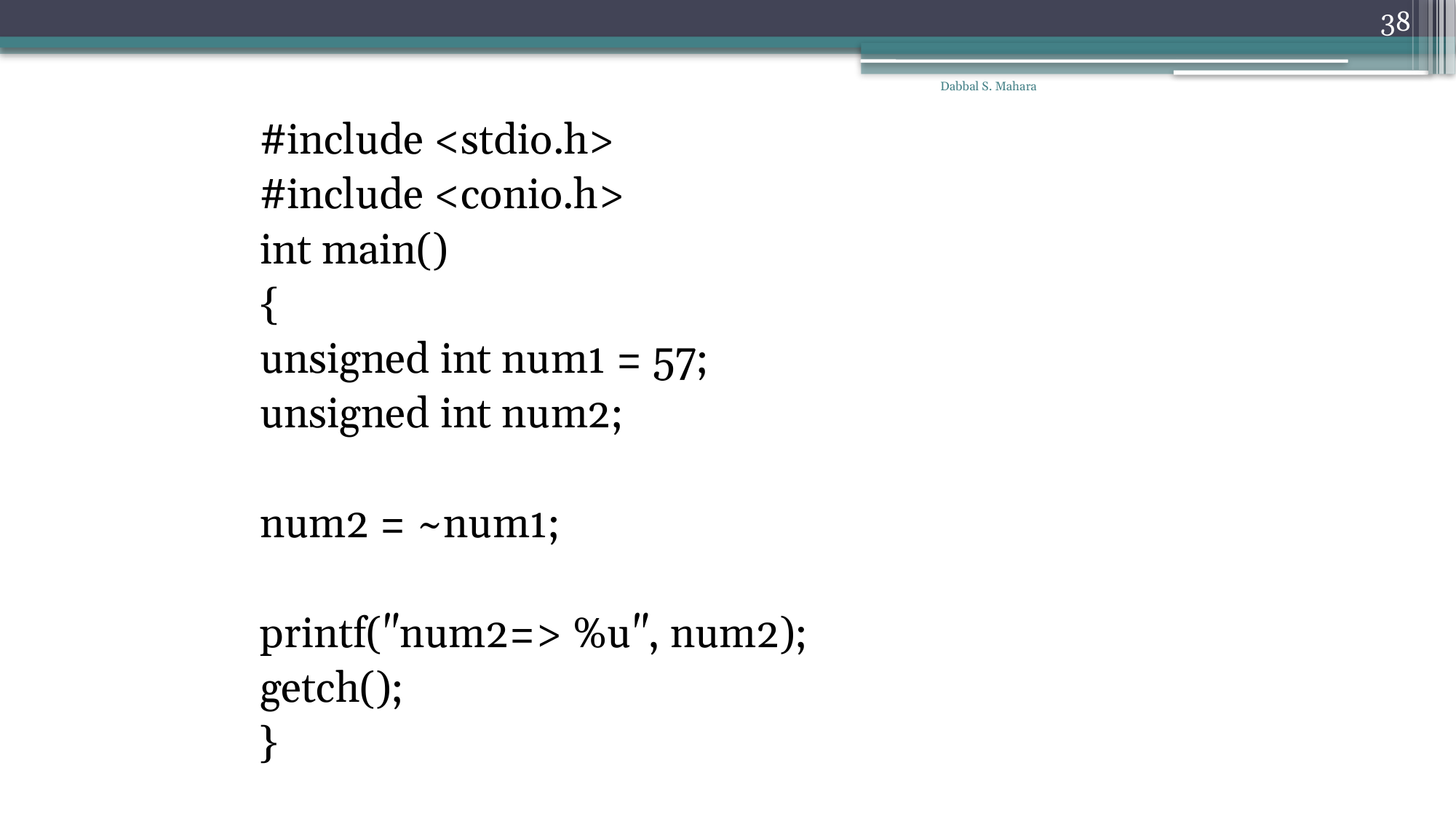

38
Dabbal S. Mahara
#include <stdio.h>
#include <conio.h>
int main()
{
unsigned int num1 = 57;
unsigned int num2;

num2 = ~num1;

printf("num2=> %u", num2);
getch();
}